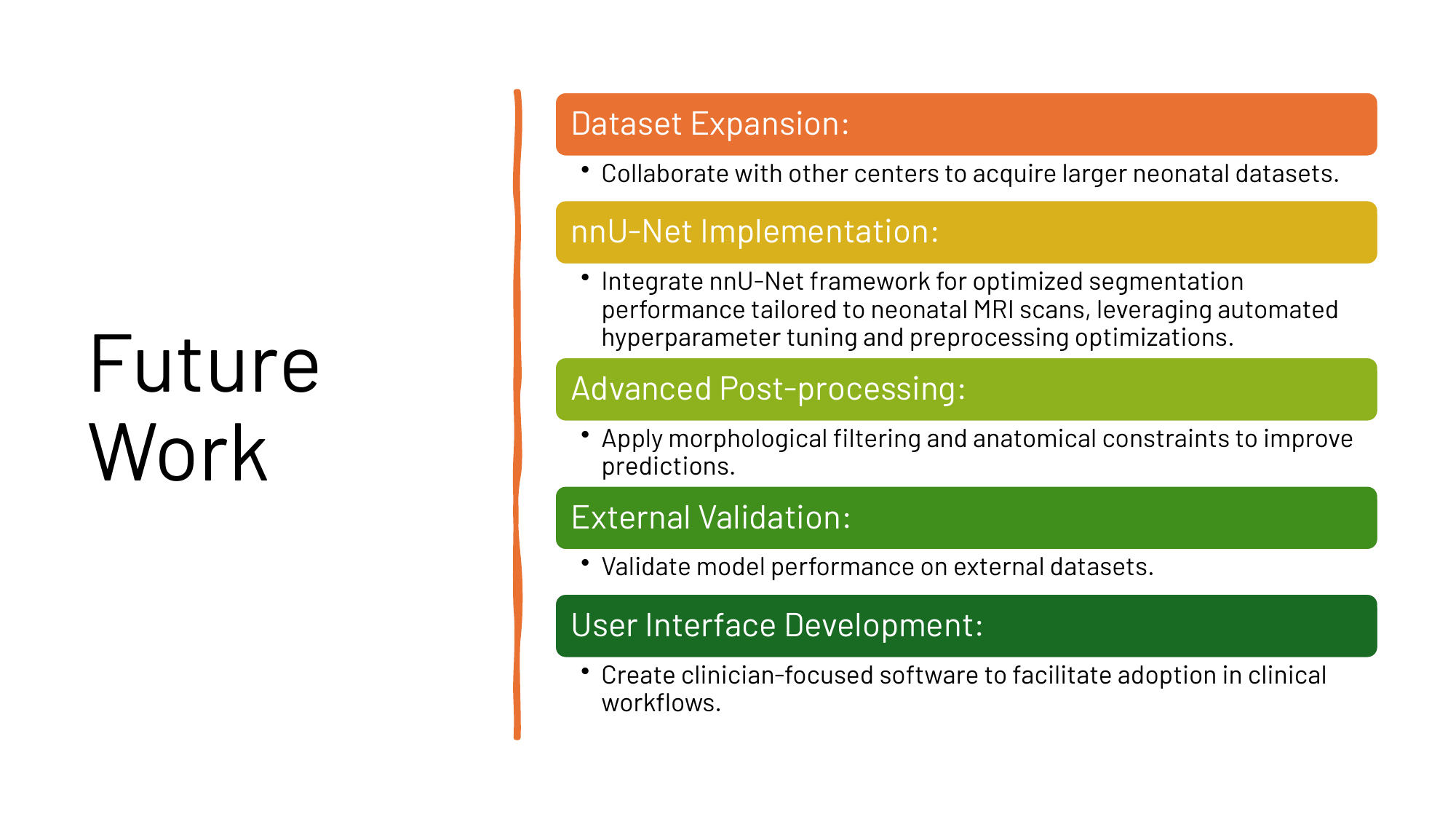

Dataset Expansion:
Collaborate with other centers to acquire larger neonatal datasets.
nnU-Net Implementation:
Integrate nnU-Net framework for optimized segmentation performance tailored to neonatal MRI scans, leveraging automated hyperparameter tuning and preprocessing optimizations.
Advanced Post-processing:
Apply morphological filtering and anatomical constraints to improve predictions.
External Validation:
Validate model performance on external datasets.
User Interface Development:
Create clinician-focused software to facilitate adoption in clinical workflows.
# Future Work